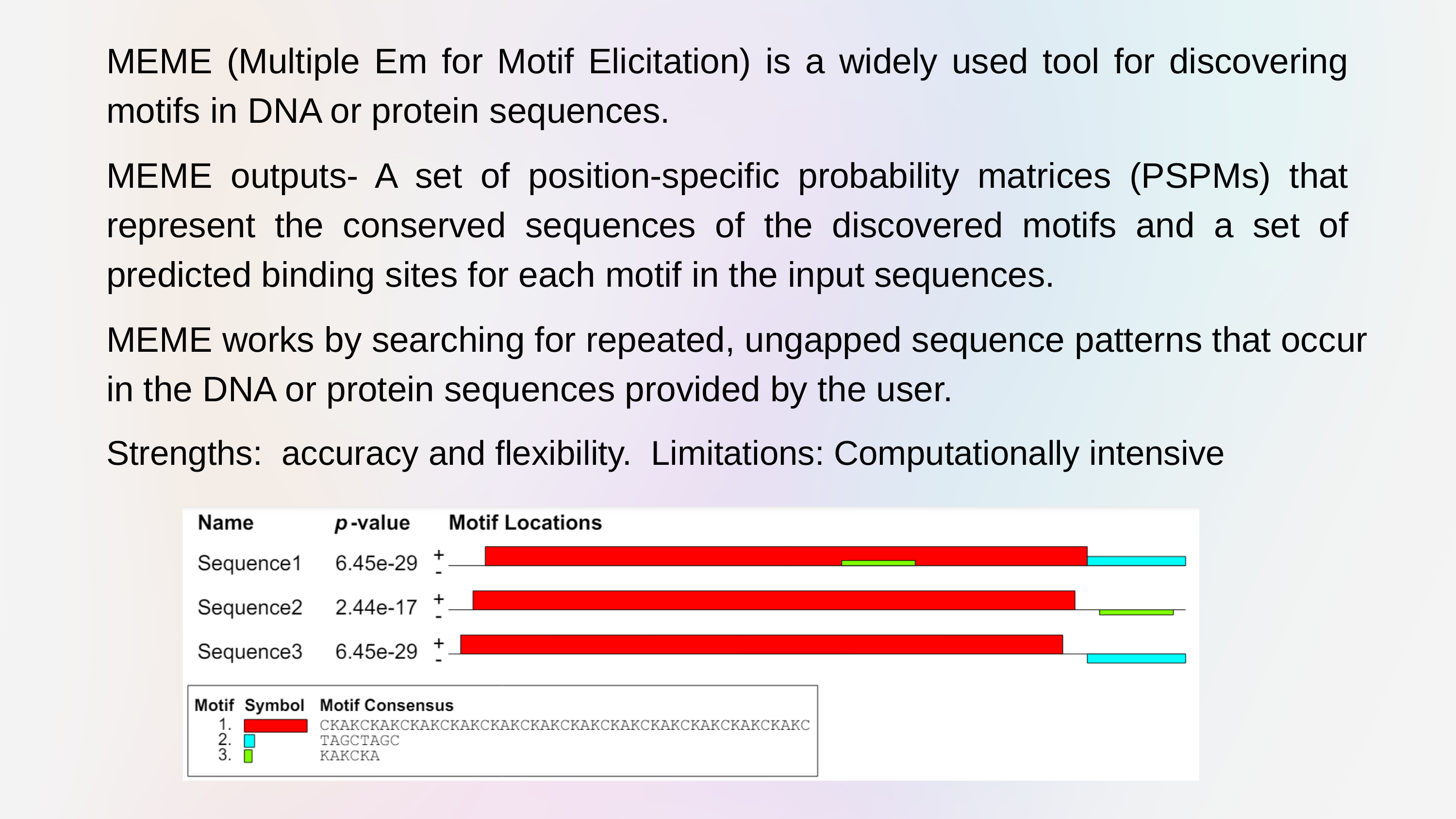

MEME (Multiple Em for Motif Elicitation) is a widely used tool for discovering motifs in DNA or protein sequences.
MEME outputs- A set of position-specific probability matrices (PSPMs) that represent the conserved sequences of the discovered motifs and a set of predicted binding sites for each motif in the input sequences.
MEME works by searching for repeated, ungapped sequence patterns that occur in the DNA or protein sequences provided by the user.

Strengths:  accuracy and flexibility.  Limitations: Computationally intensive